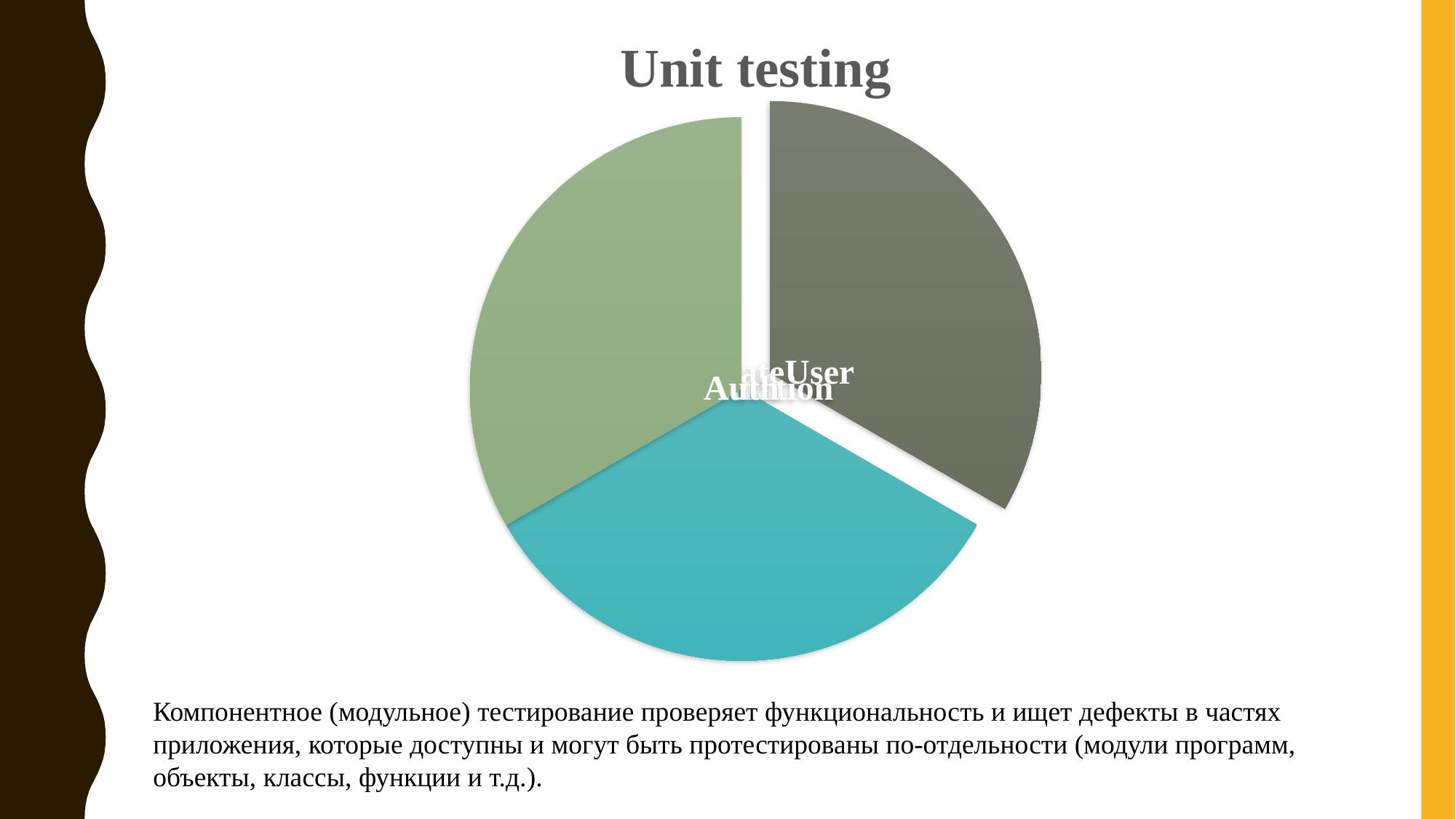

Unit testing

CreateUser
Registration
Auth
Компонентное (модульное) тестирование проверяет функциональность и ищет дефекты в частях приложения, которые доступны и могут быть протестированы по-отдельности (модули программ, объекты, классы, функции и т.д.).